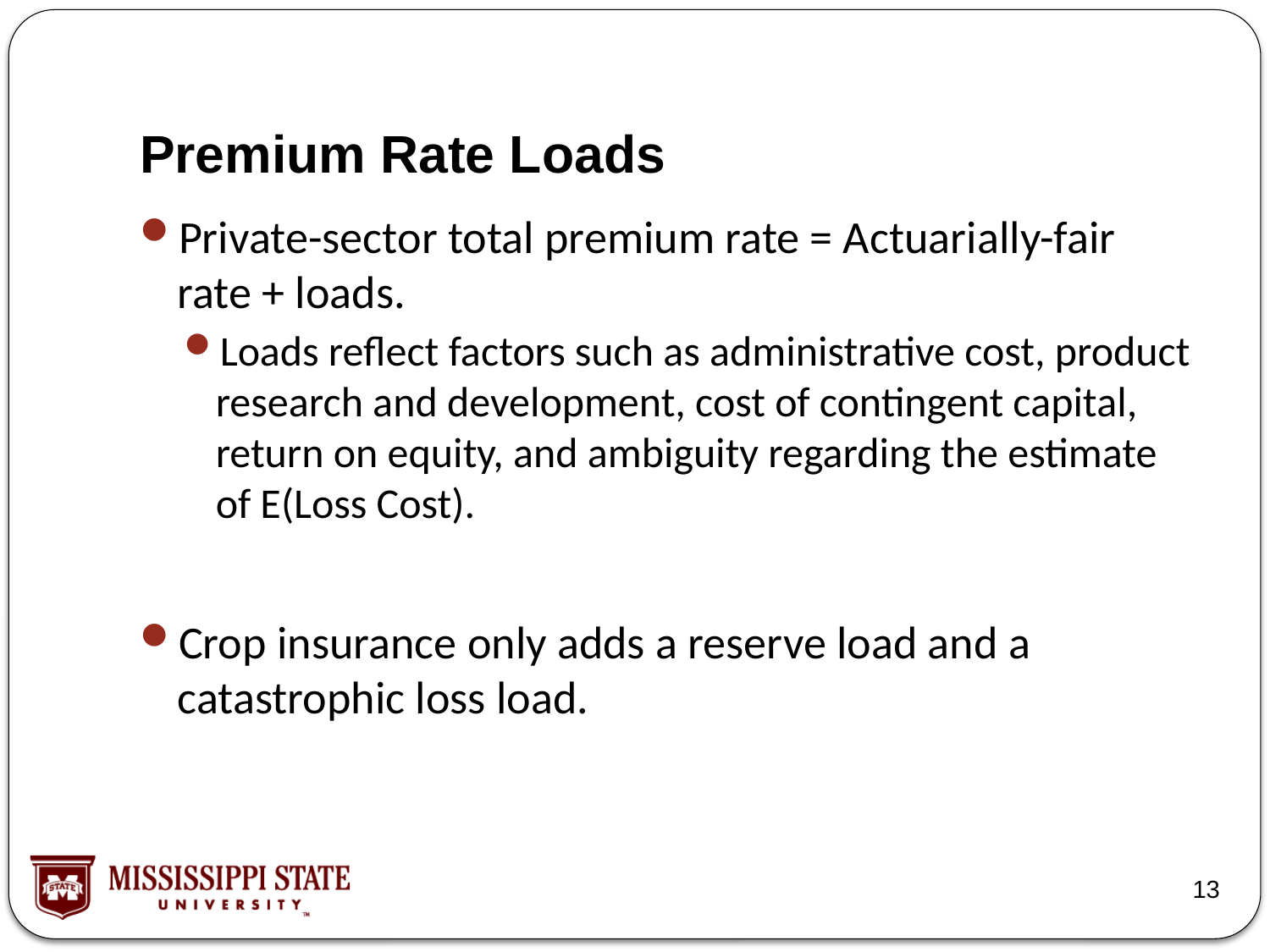

# Premium Rate Loads
Private-sector total premium rate = Actuarially-fair rate + loads.
Loads reflect factors such as administrative cost, product research and development, cost of contingent capital, return on equity, and ambiguity regarding the estimate of E(Loss Cost).

Crop insurance only adds a reserve load and a catastrophic loss load.
13